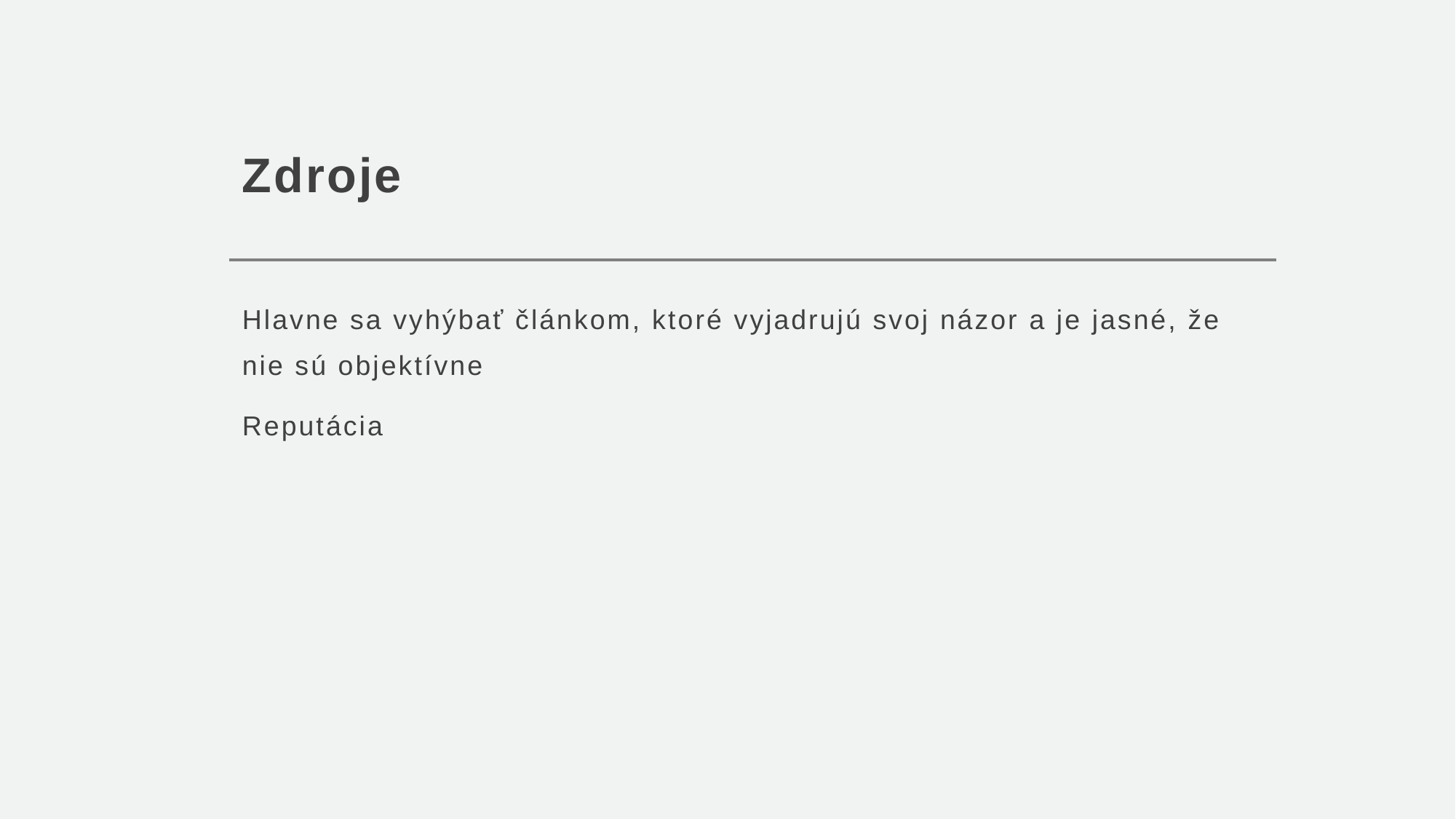

# Zdroje
Hlavne sa vyhýbať článkom, ktoré vyjadrujú svoj názor a je jasné, že nie sú objektívne
Reputácia